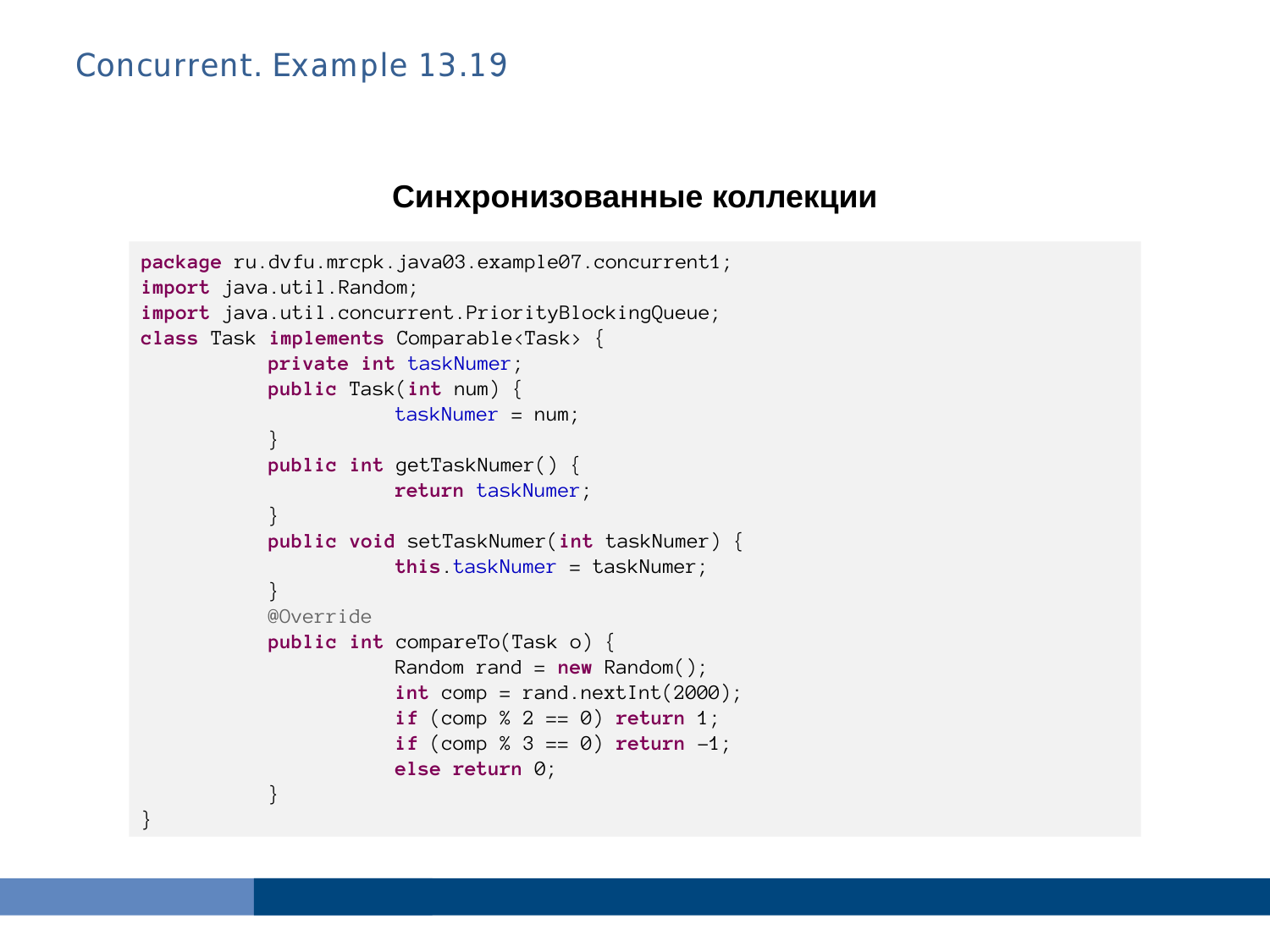

Сoncurrent. Example 13.19
Синхронизованные коллекции

package ru.dvfu.mrcpk.java03.example07.concurrent1;
import java.util.Random;
import java.util.concurrent.PriorityBlockingQueue;
class Task implements Comparable<Task> {
	private int taskNumer;
	public Task(int num) {
		taskNumer = num;
	}
	public int getTaskNumer() {
		return taskNumer;
	}
	public void setTaskNumer(int taskNumer) {
		this.taskNumer = taskNumer;
	}
	@Override
	public int compareTo(Task o) {
		Random rand = new Random();
		int comp = rand.nextInt(2000);
		if (comp % 2 == 0) return 1;
		if (comp % 3 == 0) return -1;
		else return 0;
	}
}